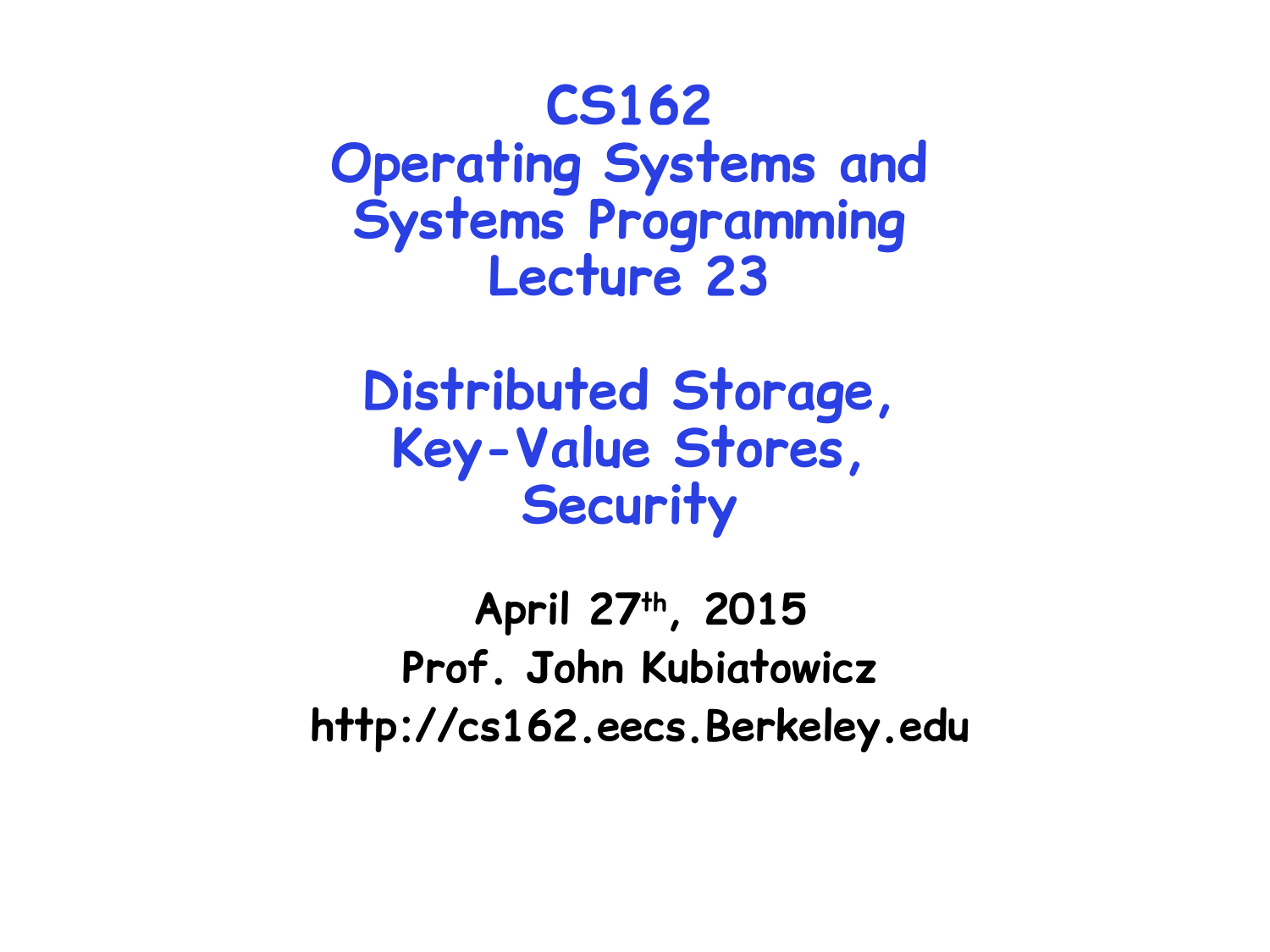

# CS162 Operating Systems and Systems Programming Lecture 23 Distributed Storage, Key-Value Stores, Security
April 27th, 2015
Prof. John Kubiatowicz
http://cs162.eecs.Berkeley.edu